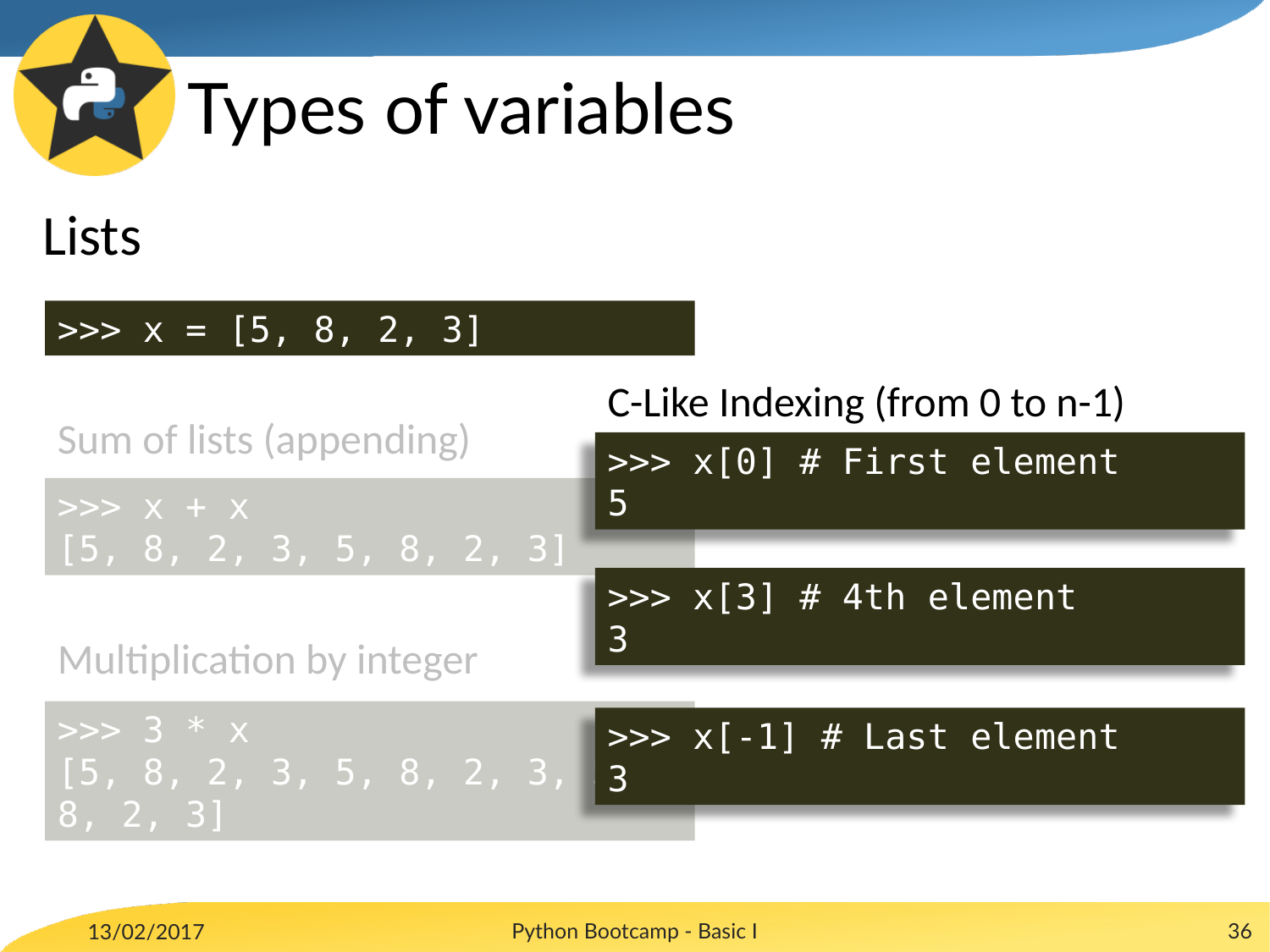

# Types of variables
Lists

>>> x = [5, 8, 2, 3]
C-Like Indexing (from 0 to n-1)

Sum of lists (appending)
>>> x[0] # First element
5
>>> x + x
[5, 8, 2, 3, 5, 8, 2, 3]
>>> x[3] # 4th element
3
Multiplication by integer
>>> 3 * x
[5, 8, 2, 3, 5, 8, 2, 3, 5, 8, 2, 3]
>>> x[-1] # Last element
3
Python Bootcamp - Basic I
36
13/02/2017